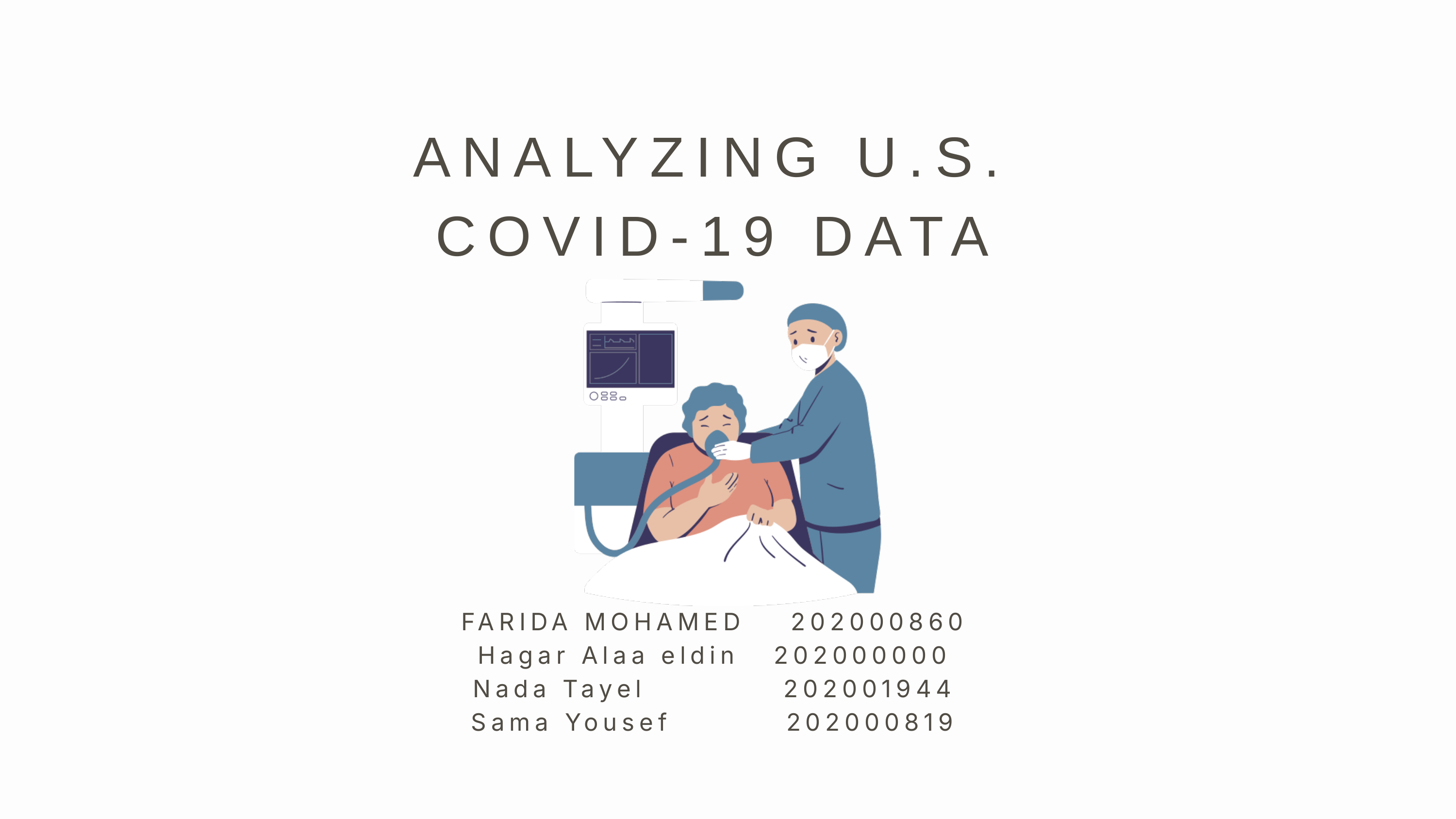

ANALYZING U.S. COVID-19 DATA

FARIDA MOHAMED    202000860
Hagar Alaa eldin   202000000
Nada Tayel            202001944
Sama Yousef          202000819